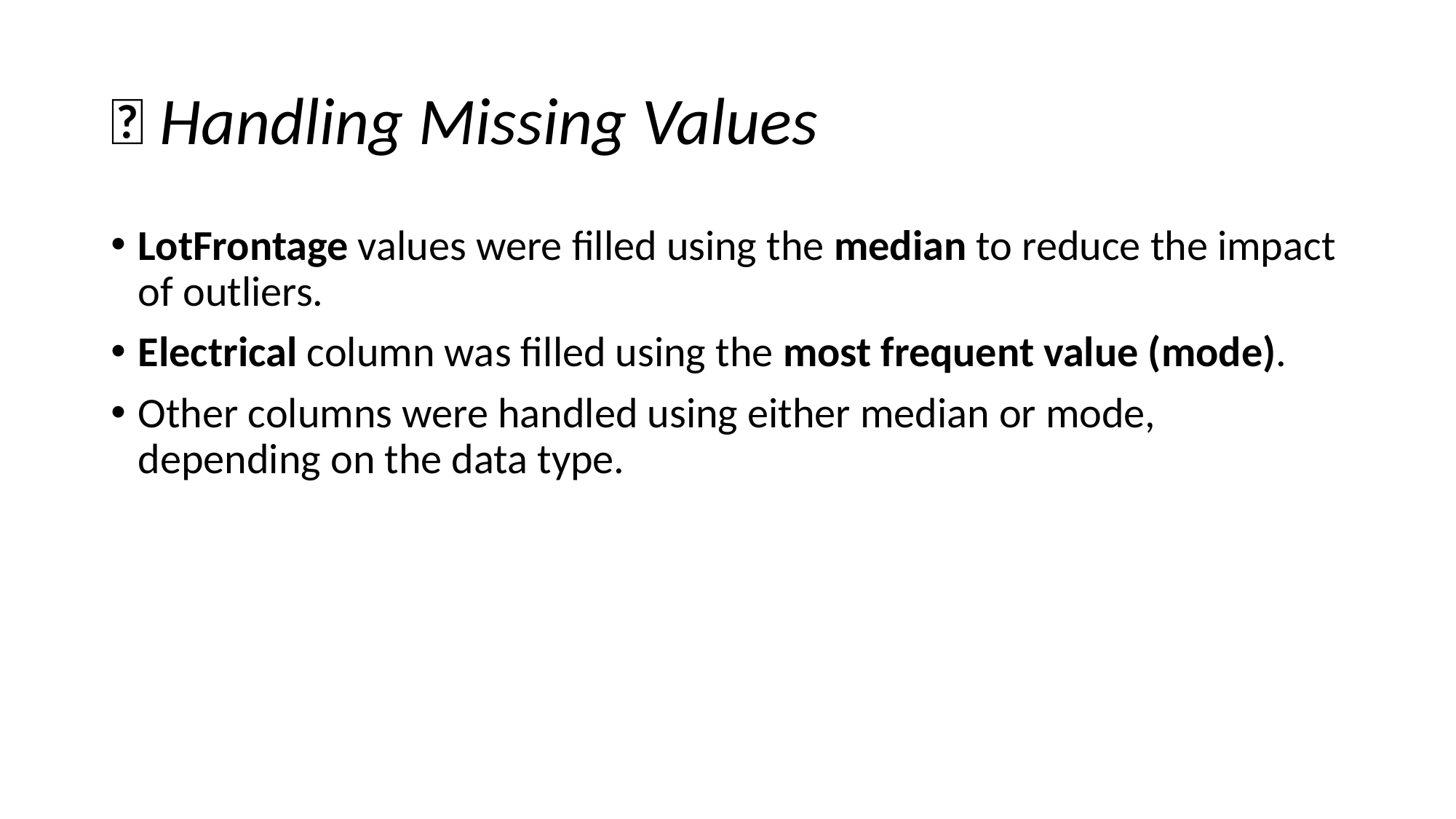

# 🧩 Handling Missing Values
LotFrontage values were filled using the median to reduce the impact of outliers.
Electrical column was filled using the most frequent value (mode).
Other columns were handled using either median or mode, depending on the data type.